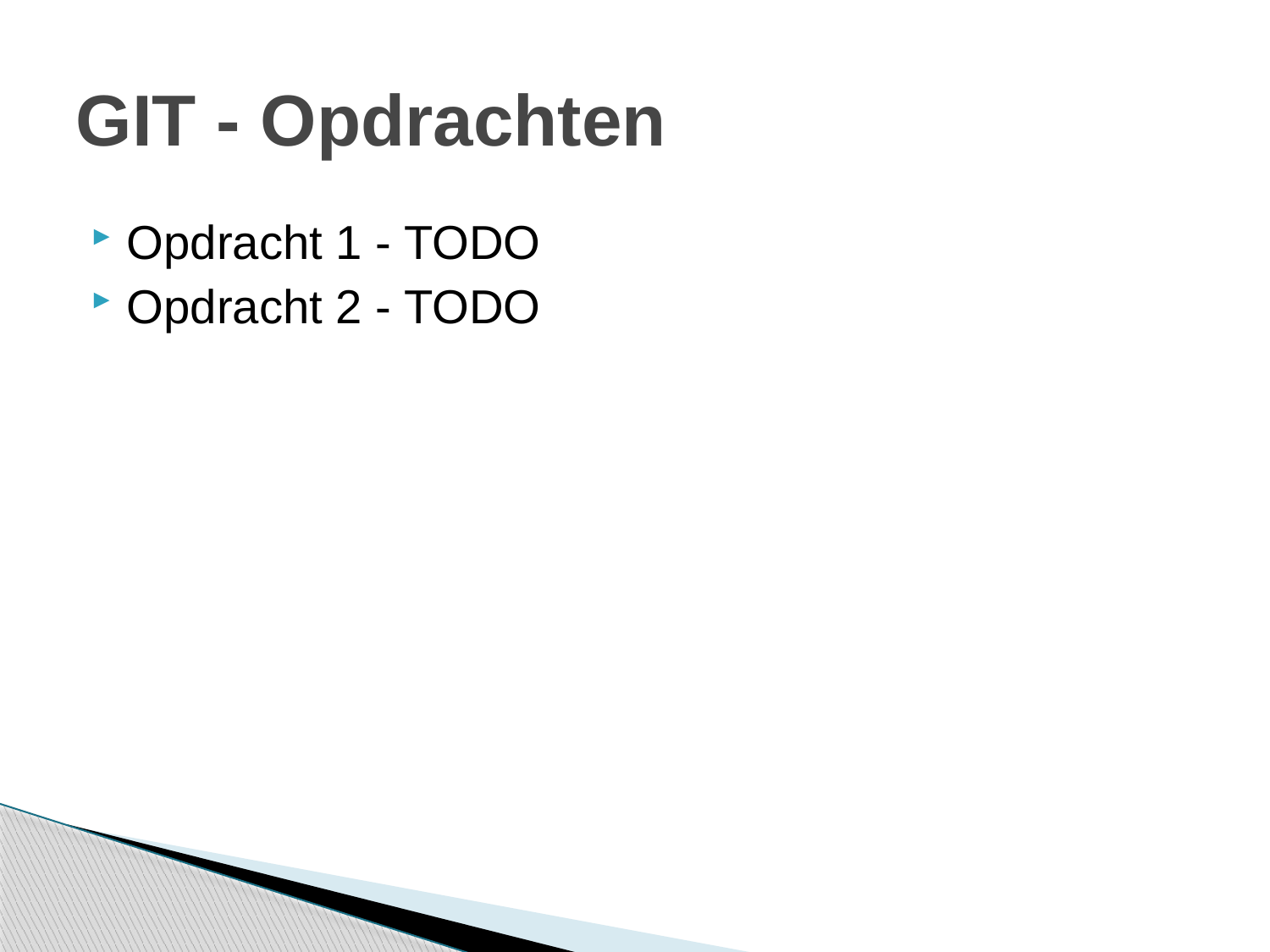

# GIT - Opdrachten
Opdracht 1 - TODO
Opdracht 2 - TODO